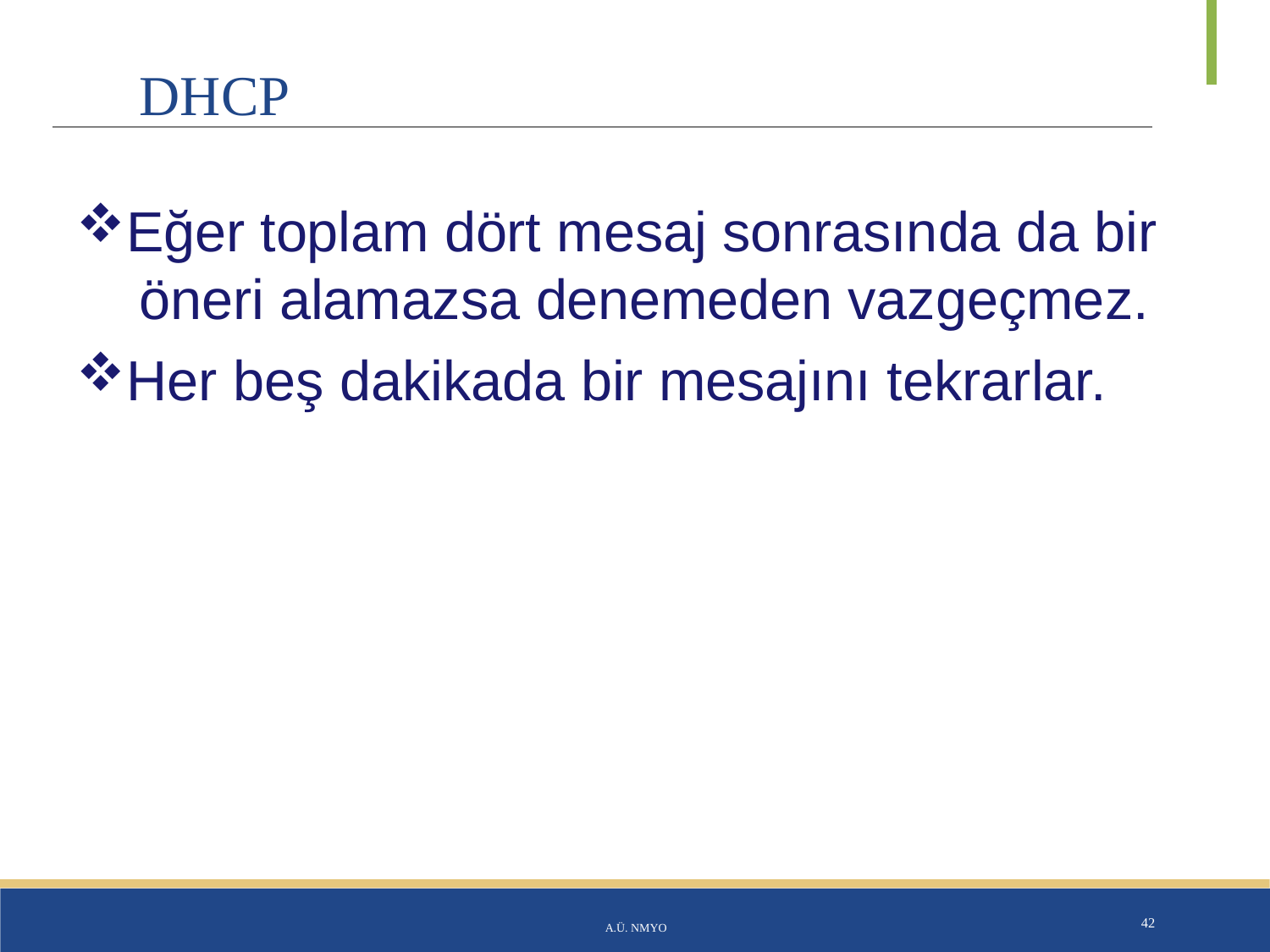

# DHCP
Eğer toplam dört mesaj sonrasında da bir  öneri alamazsa denemeden vazgeçmez.
Her beş dakikada bir mesajını tekrarlar.
A.Ü. NMYO
42